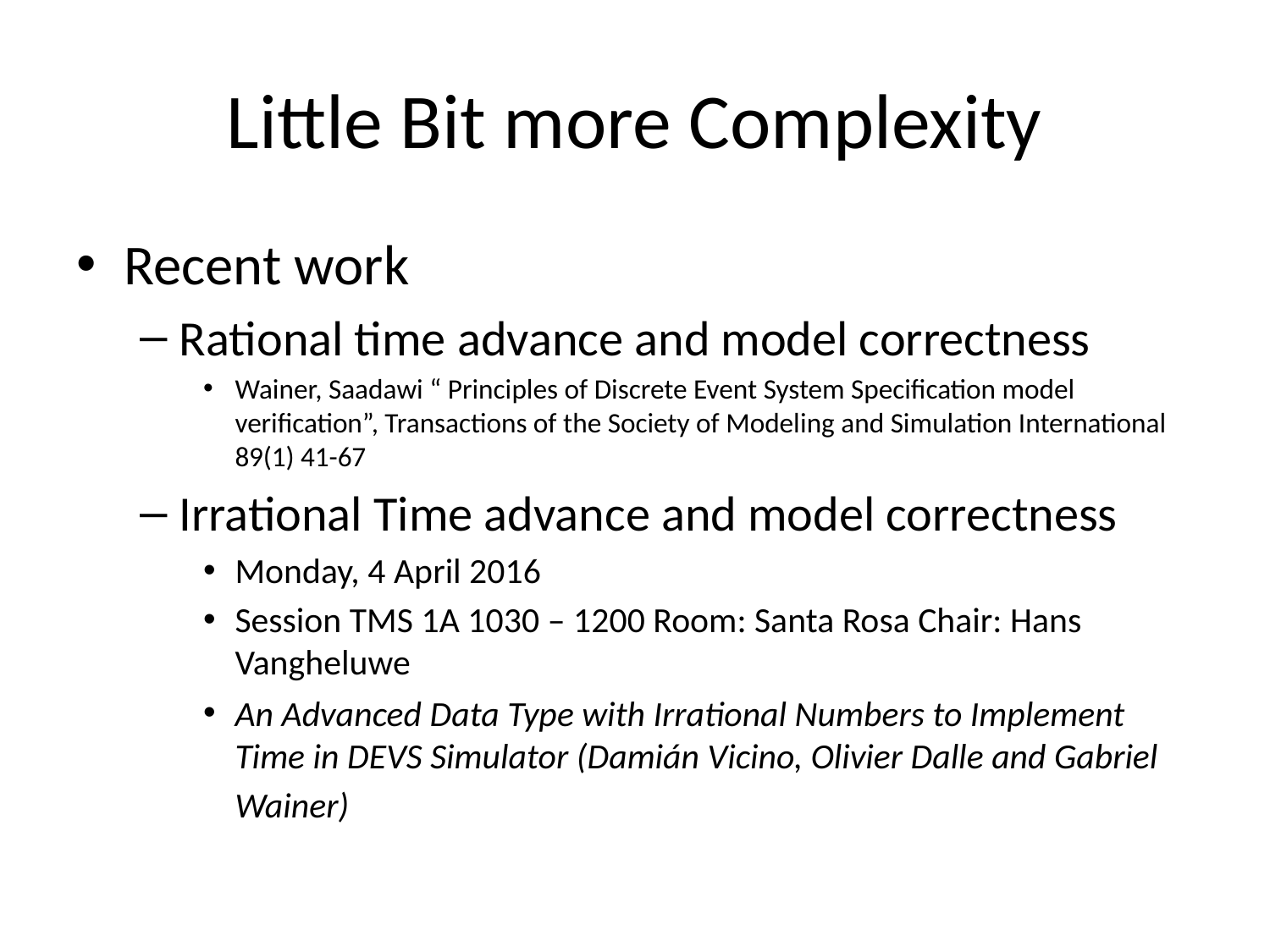

# Little Bit more Complexity
Recent work
Rational time advance and model correctness
Wainer, Saadawi “ Principles of Discrete Event System Specification model verification”, Transactions of the Society of Modeling and Simulation International 89(1) 41-67
Irrational Time advance and model correctness
Monday, 4 April 2016
Session TMS 1A 1030 – 1200 Room: Santa Rosa Chair: Hans Vangheluwe
An Advanced Data Type with Irrational Numbers to Implement Time in DEVS Simulator (Damián Vicino, Olivier Dalle and Gabriel Wainer)